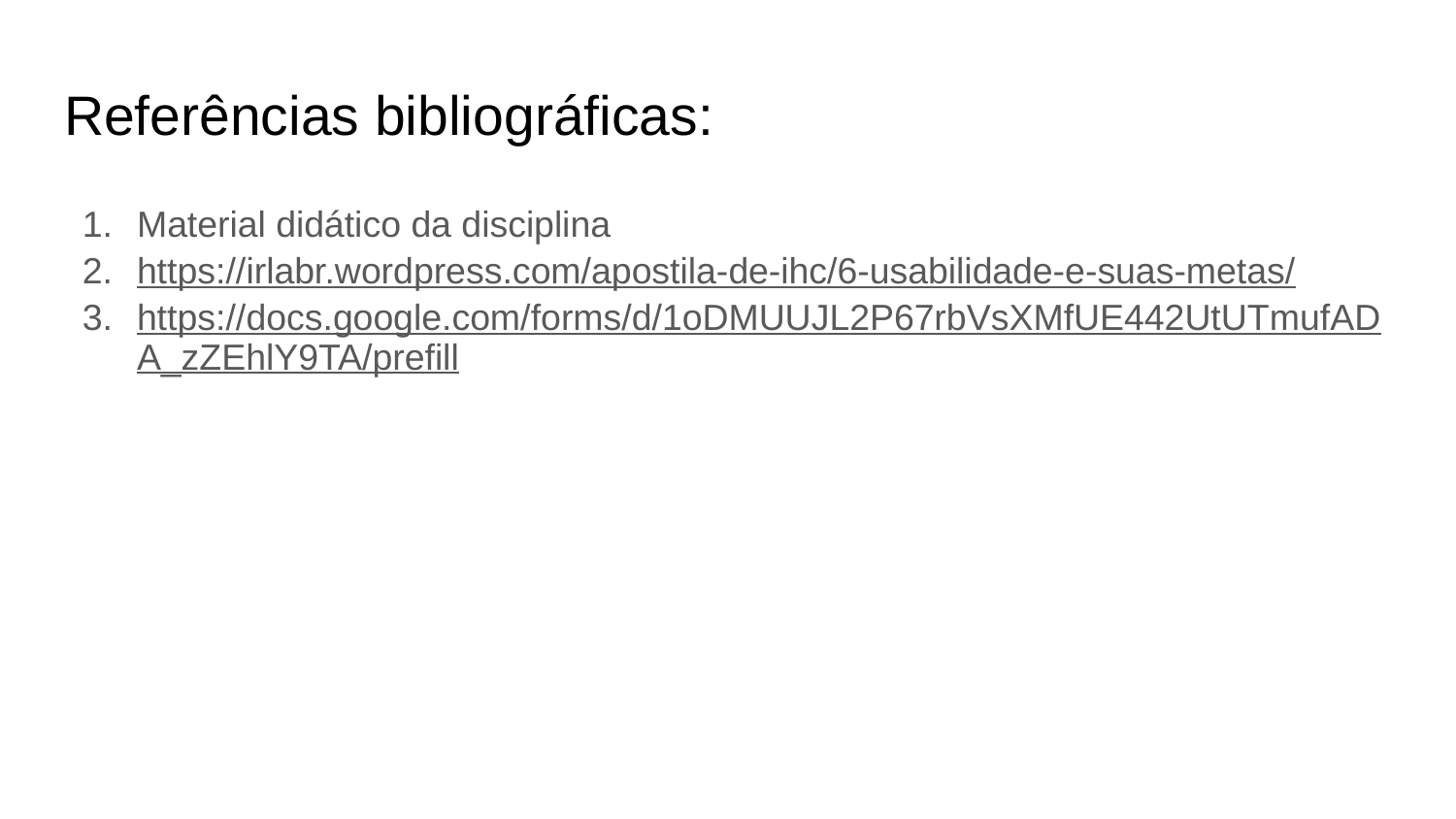

# Referências bibliográficas:
Material didático da disciplina
https://irlabr.wordpress.com/apostila-de-ihc/6-usabilidade-e-suas-metas/
https://docs.google.com/forms/d/1oDMUUJL2P67rbVsXMfUE442UtUTmufADA_zZEhlY9TA/prefill